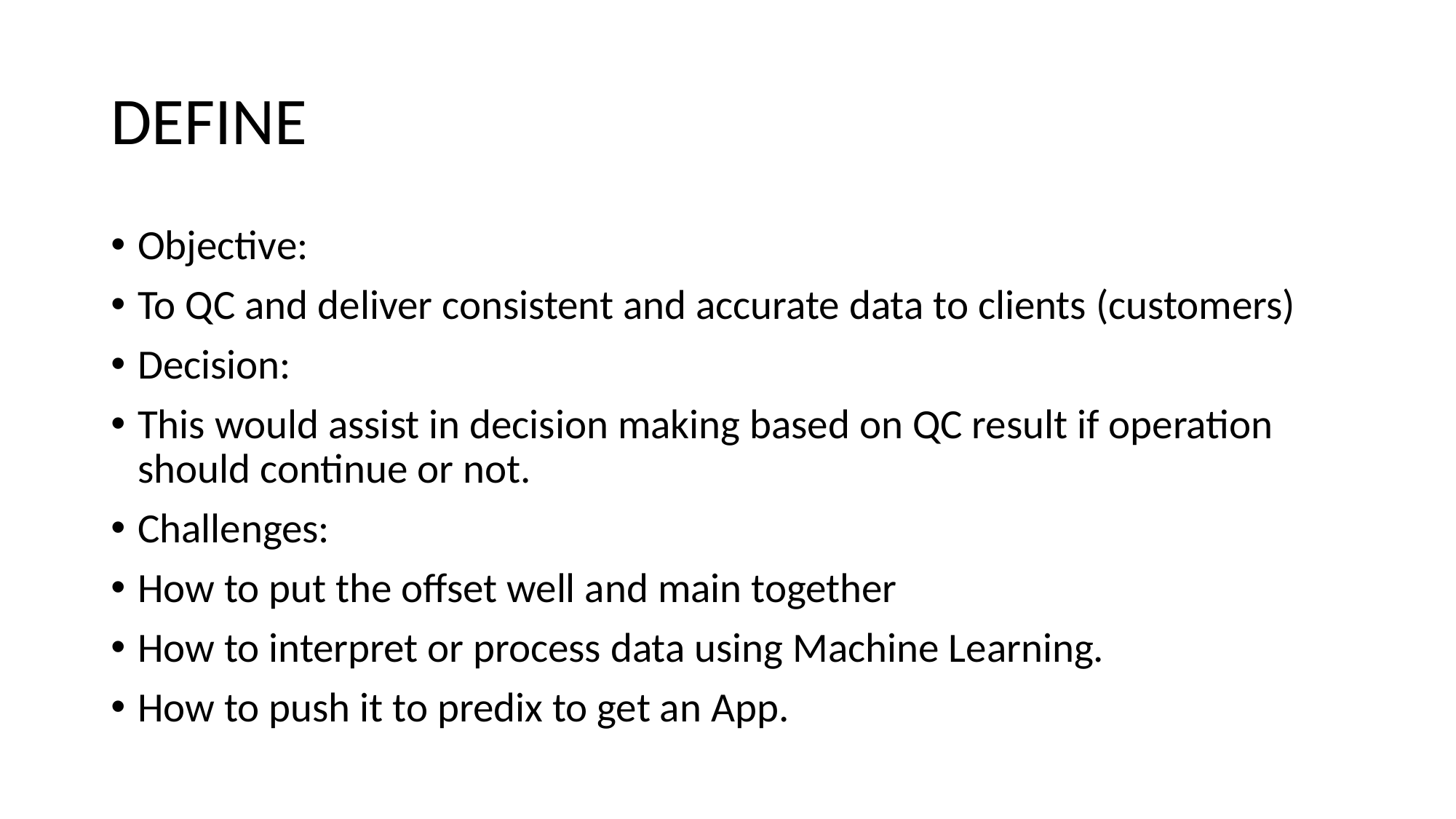

# DEFINE
Objective:
To QC and deliver consistent and accurate data to clients (customers)
Decision:
This would assist in decision making based on QC result if operation should continue or not.
Challenges:
How to put the offset well and main together
How to interpret or process data using Machine Learning.
How to push it to predix to get an App.